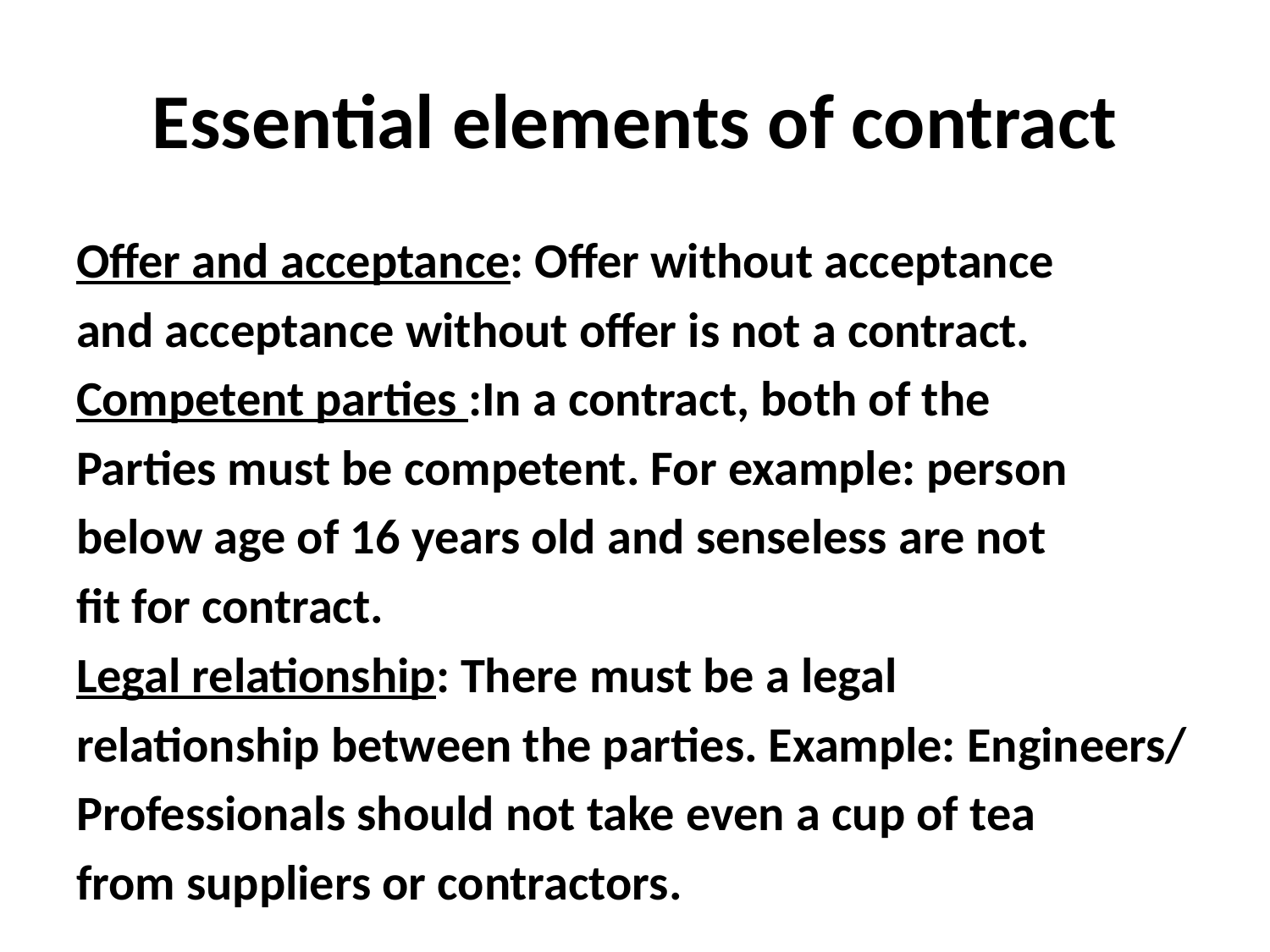

# Essential elements of contract
Offer and acceptance: Offer without acceptance
and acceptance without offer is not a contract.
Competent parties :In a contract, both of the
Parties must be competent. For example: person
below age of 16 years old and senseless are not
fit for contract.
Legal relationship: There must be a legal
relationship between the parties. Example: Engineers/
Professionals should not take even a cup of tea
from suppliers or contractors.